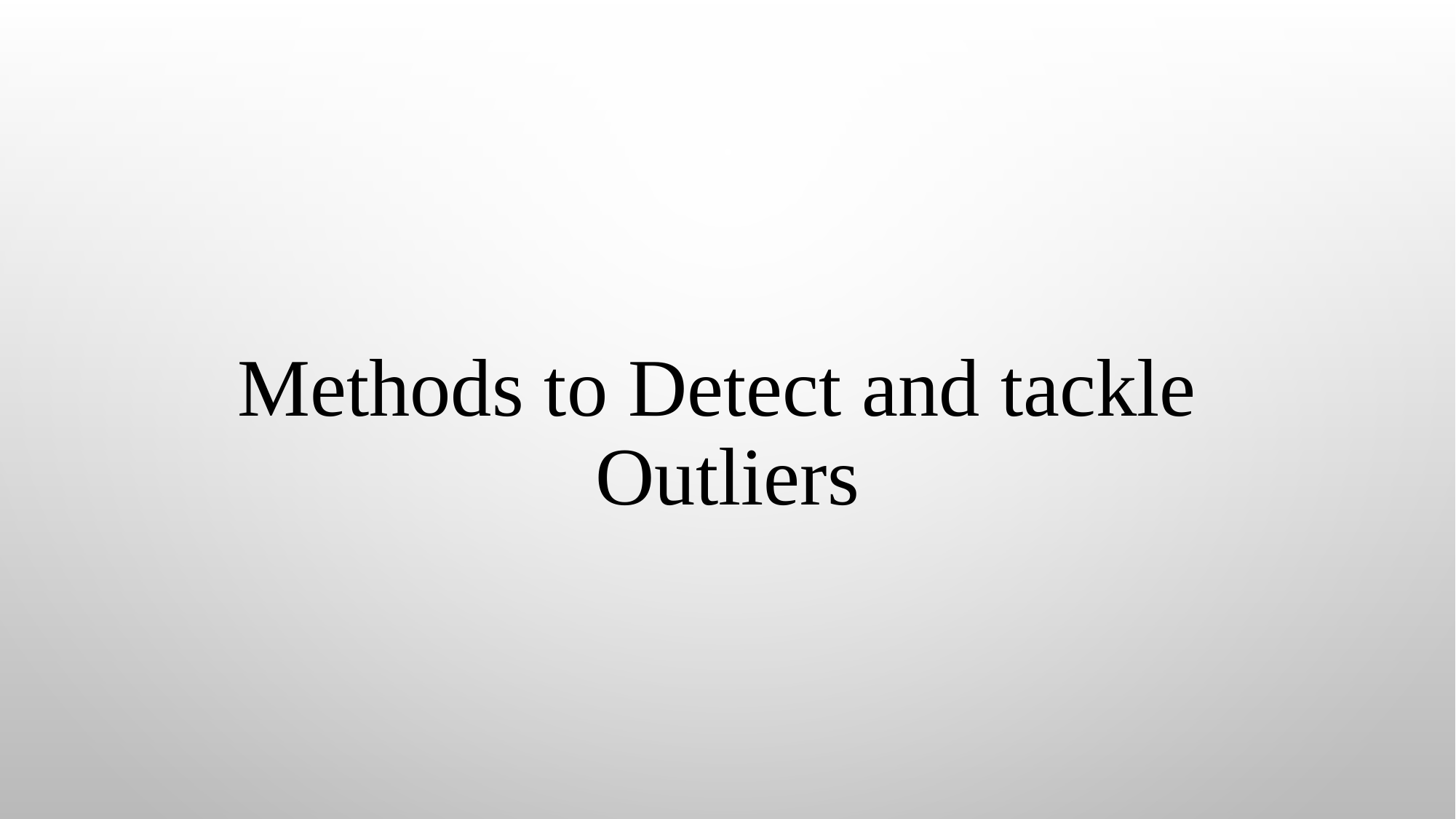

# Methods to Detect and tackle  Outliers